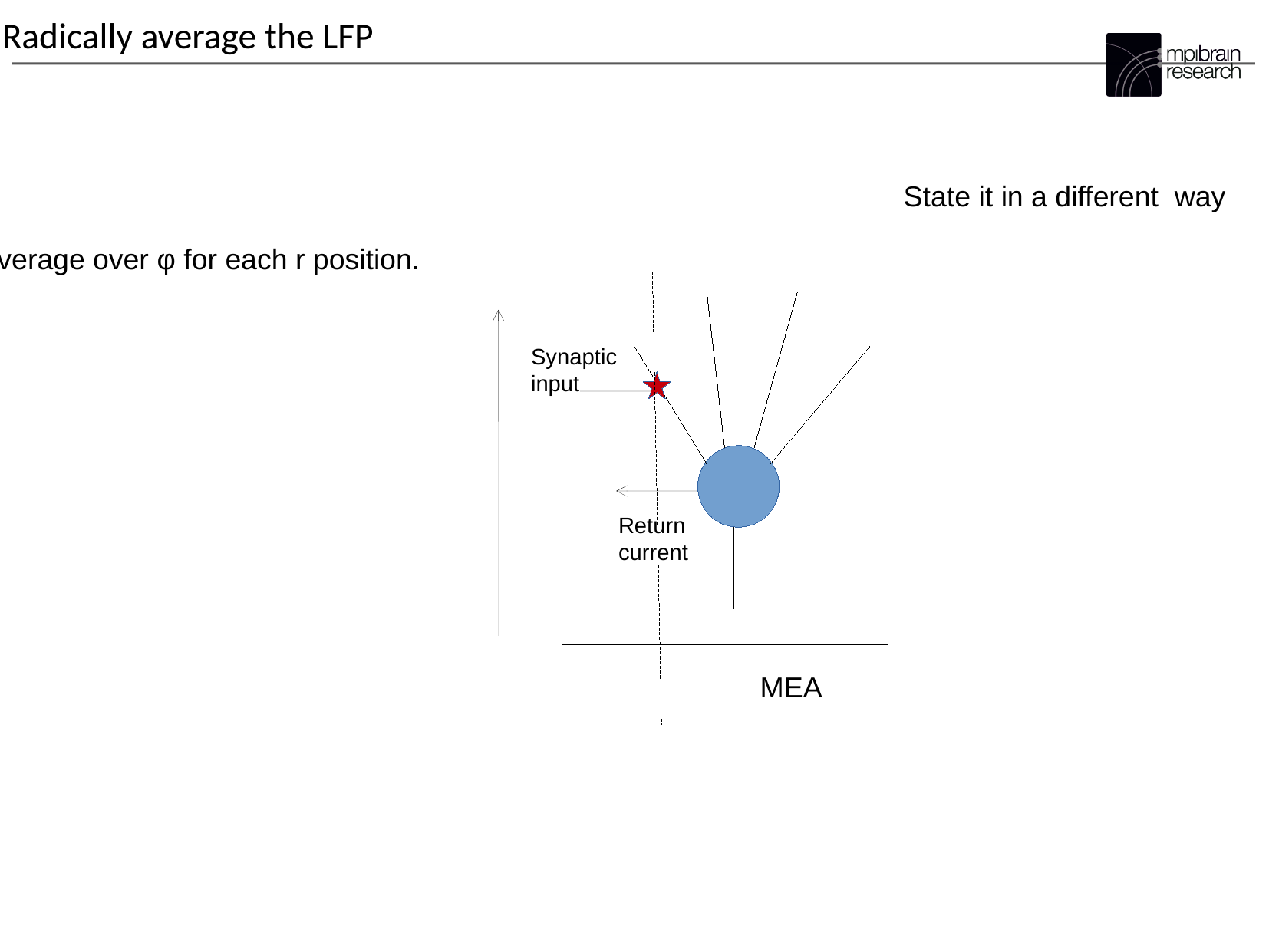

Radically average the LFP
State it in a different  way
Average over φ for each r position.

Synaptic
input

Return
current

MEA